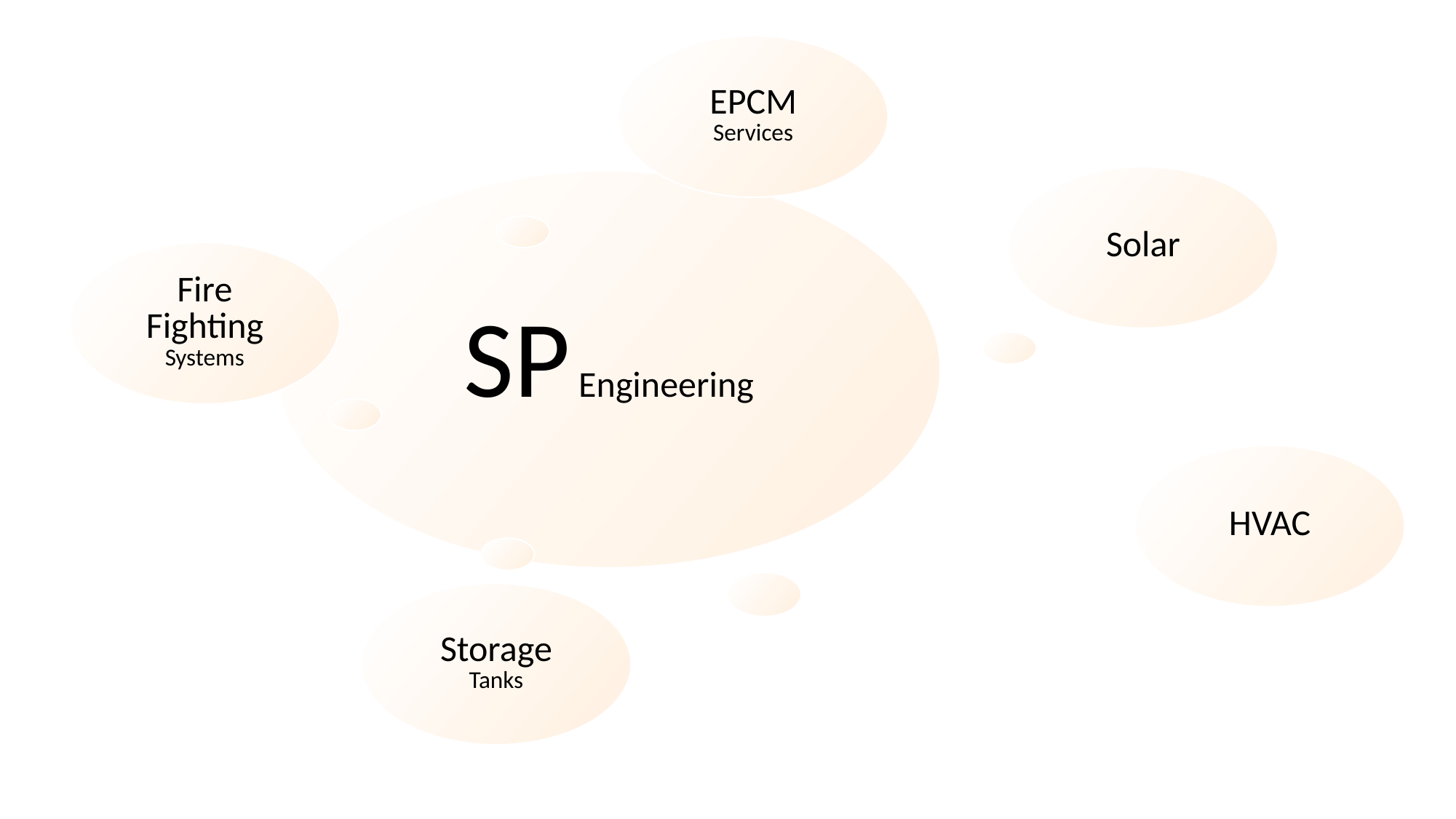

SP Engineering
Fire Fighting Systems
Solar
HVAC
Storage Tanks
EPCM Services